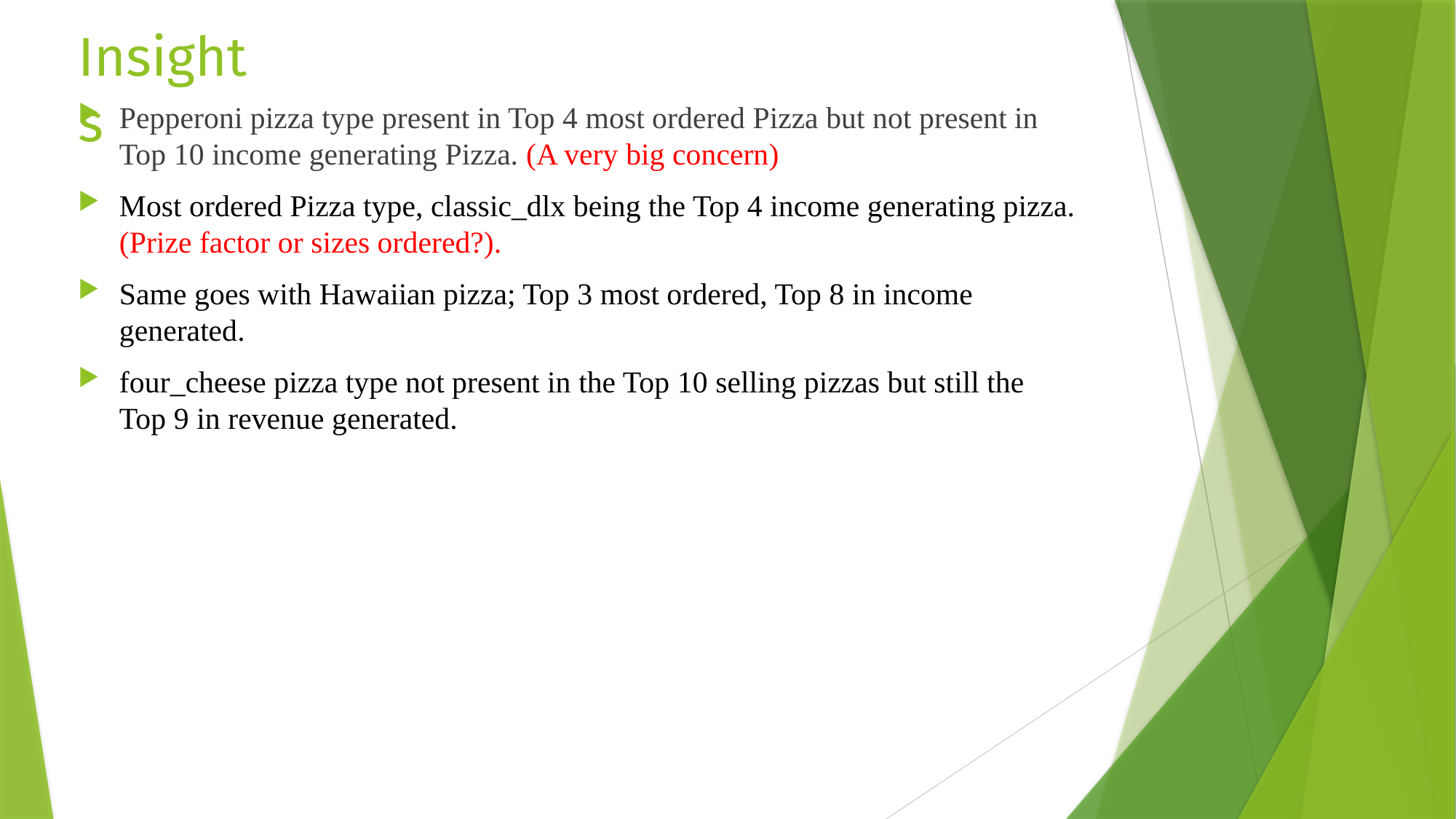

# Insights
Pepperoni pizza type present in Top 4 most ordered Pizza but not present in Top 10 income generating Pizza. (A very big concern)
Most ordered Pizza type, classic_dlx being the Top 4 income generating pizza. (Prize factor or sizes ordered?).
Same goes with Hawaiian pizza; Top 3 most ordered, Top 8 in income generated.
four_cheese pizza type not present in the Top 10 selling pizzas but still the  Top 9 in revenue generated.